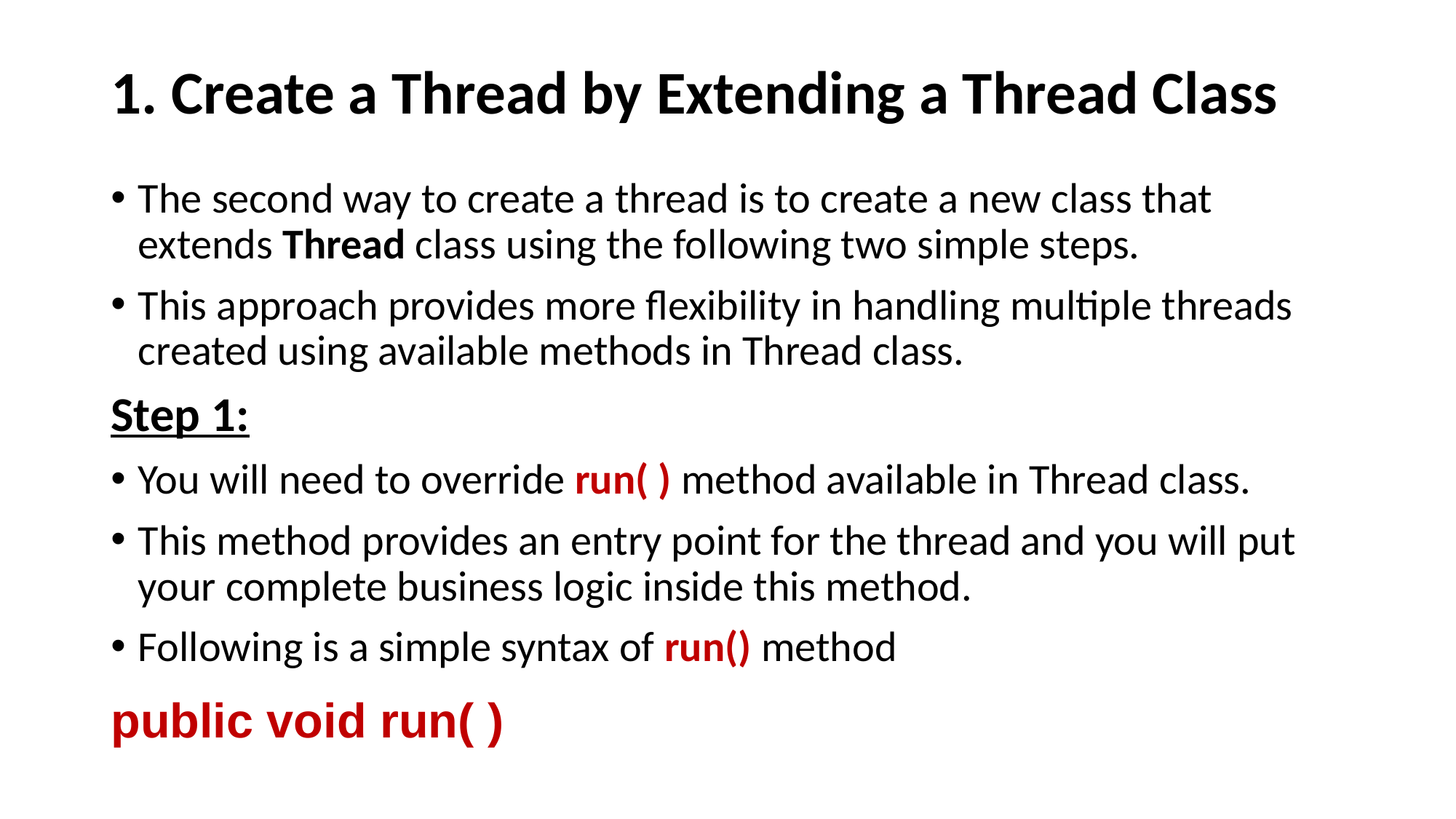

# 1. Create a Thread by Extending a Thread Class
The second way to create a thread is to create a new class that extends Thread class using the following two simple steps.
This approach provides more flexibility in handling multiple threads created using available methods in Thread class.
Step 1:
You will need to override run( ) method available in Thread class.
This method provides an entry point for the thread and you will put your complete business logic inside this method.
Following is a simple syntax of run() method
public void run( )